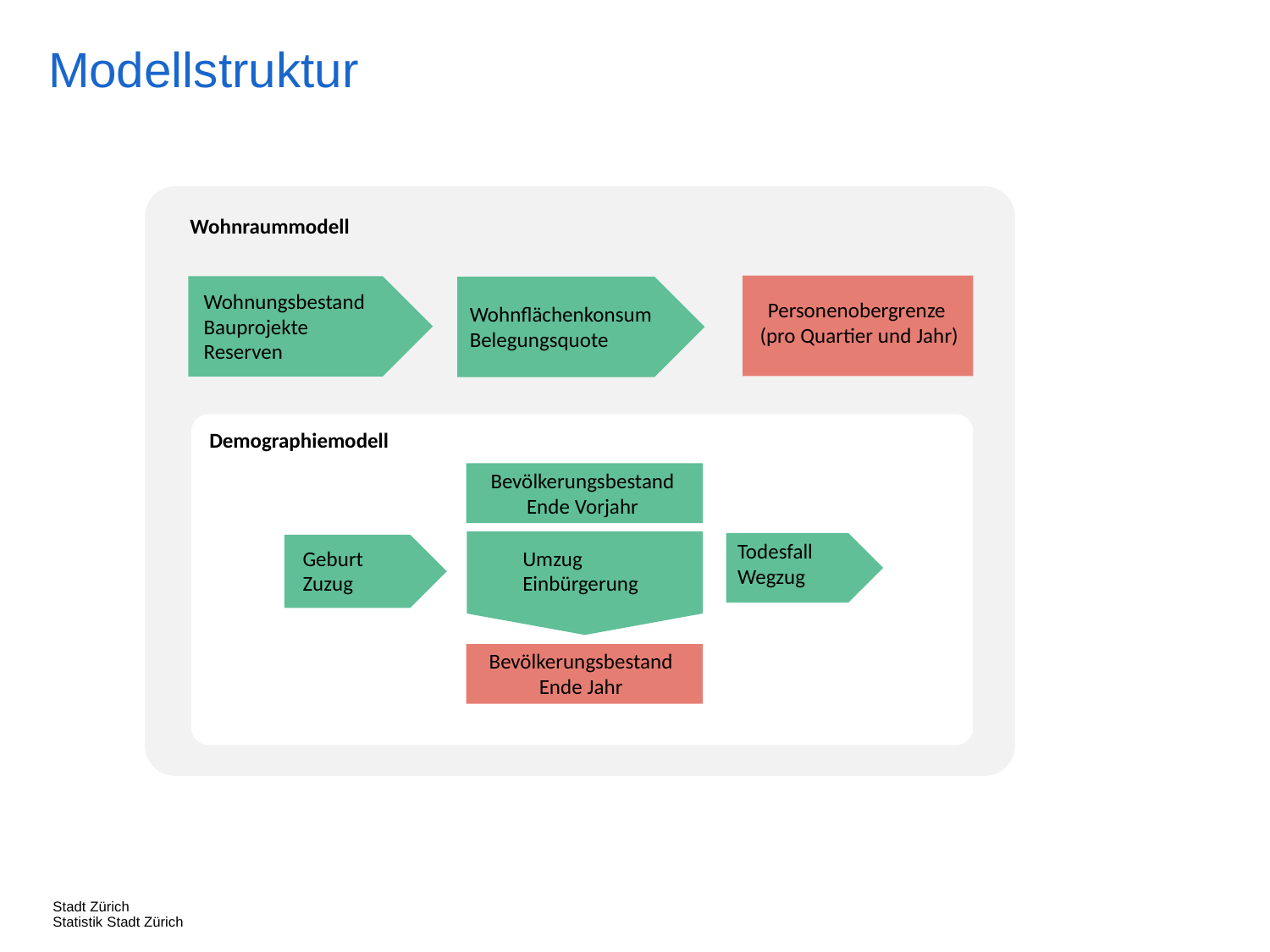

Modellstruktur

Wohnraummodell

Wohnungsbestand
Bauprojekte
Reserven
Personenobergrenze
(pro Quartier und Jahr)
Wohnflächenkonsum
Belegungsquote

Demographiemodell
Bevölkerungsbestand Ende Vorjahr

Todesfall
Wegzug

Geburt
Zuzug
Umzug
Einbürgerung
Bevölkerungsbestand Ende Jahr

Stadt Zürich
Statistik Stadt Zürich